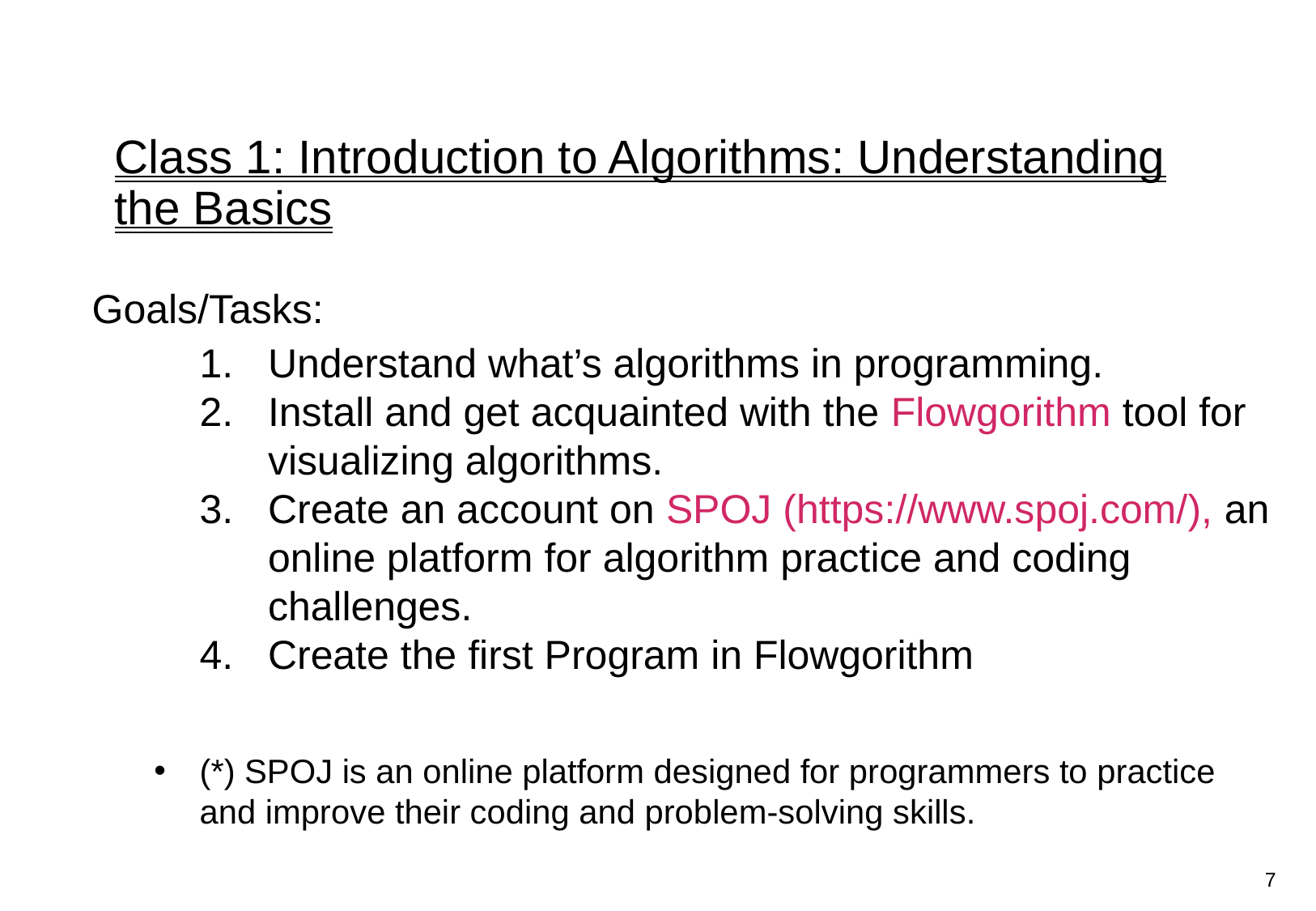

# Class 1: Introduction to Algorithms: Understanding the Basics
Goals/Tasks:
Understand what’s algorithms in programming.
Install and get acquainted with the Flowgorithm tool for visualizing algorithms.
Create an account on SPOJ (https://www.spoj.com/), an online platform for algorithm practice and coding challenges.
Create the first Program in Flowgorithm

(*) SPOJ is an online platform designed for programmers to practice and improve their coding and problem-solving skills.

7